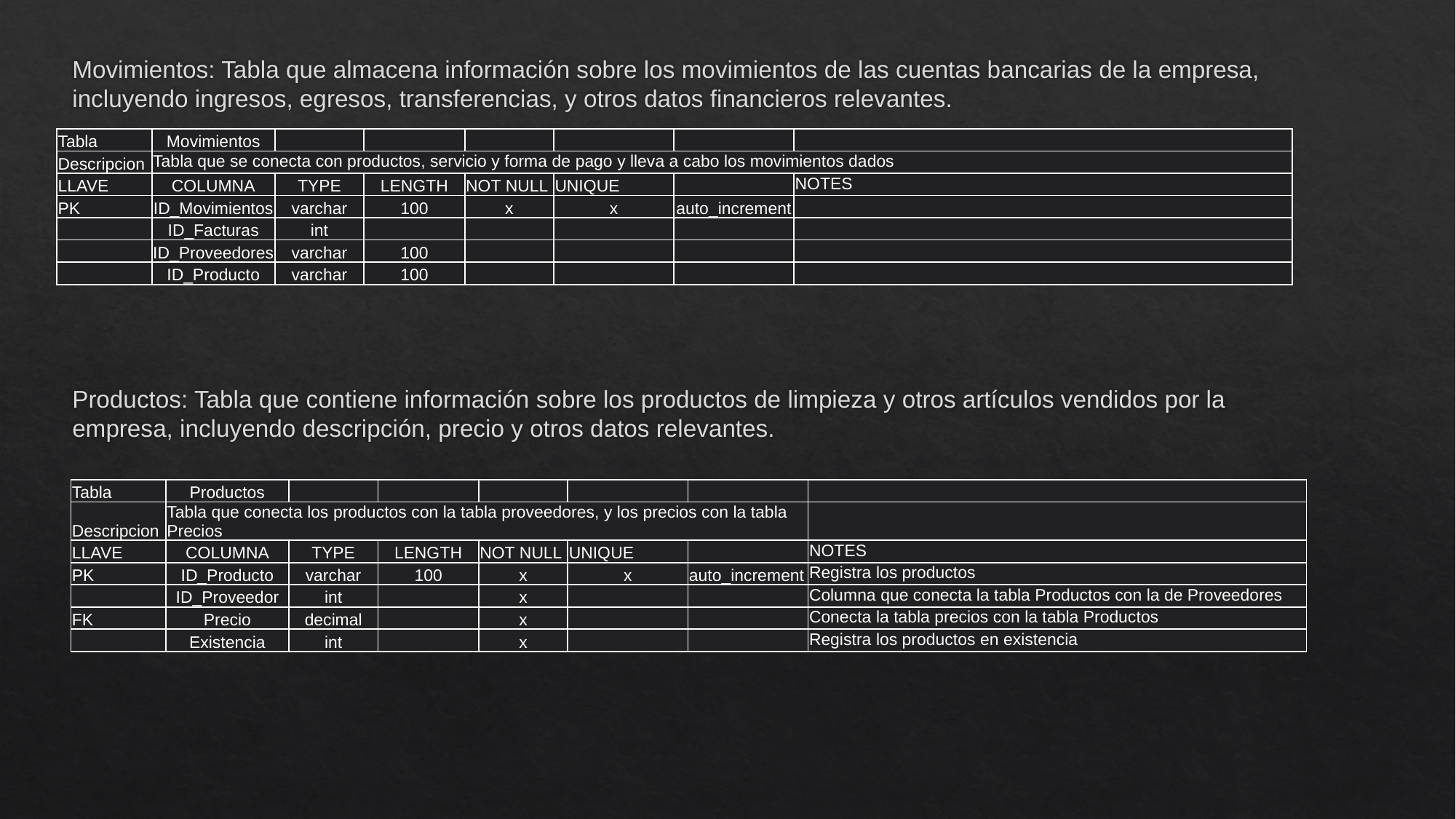

Movimientos: Tabla que almacena información sobre los movimientos de las cuentas bancarias de la empresa, incluyendo ingresos, egresos, transferencias, y otros datos financieros relevantes.

Productos: Tabla que contiene información sobre los productos de limpieza y otros artículos vendidos por la empresa, incluyendo descripción, precio y otros datos relevantes.

| Tabla | Movimientos |  |  |  |  |  |  |
| --- | --- | --- | --- | --- | --- | --- | --- |
| Descripcion | Tabla que se conecta con productos, servicio y forma de pago y lleva a cabo los movimientos dados |  |  |  |  |  |  |
| LLAVE | COLUMNA | TYPE | LENGTH | NOT NULL | UNIQUE |  | NOTES |
| PK | ID\_Movimientos | varchar | 100 | x | x | auto\_increment |  |
|  | ID\_Facturas | int |  |  |  |  |  |
|  | ID\_Proveedores | varchar | 100 |  |  |  |  |
|  | ID\_Producto | varchar | 100 |  |  |  |  |
| Tabla | Productos |  |  |  |  |  |  |
| --- | --- | --- | --- | --- | --- | --- | --- |
| Descripcion | Tabla que conecta los productos con la tabla proveedores, y los precios con la tabla Precios |  |  |  |  |  |  |
| LLAVE | COLUMNA | TYPE | LENGTH | NOT NULL | UNIQUE |  | NOTES |
| PK | ID\_Producto | varchar | 100 | x | x | auto\_increment | Registra los productos |
|  | ID\_Proveedor | int |  | x |  |  | Columna que conecta la tabla Productos con la de Proveedores |
| FK | Precio | decimal |  | x |  |  | Conecta la tabla precios con la tabla Productos |
|  | Existencia | int |  | x |  |  | Registra los productos en existencia |